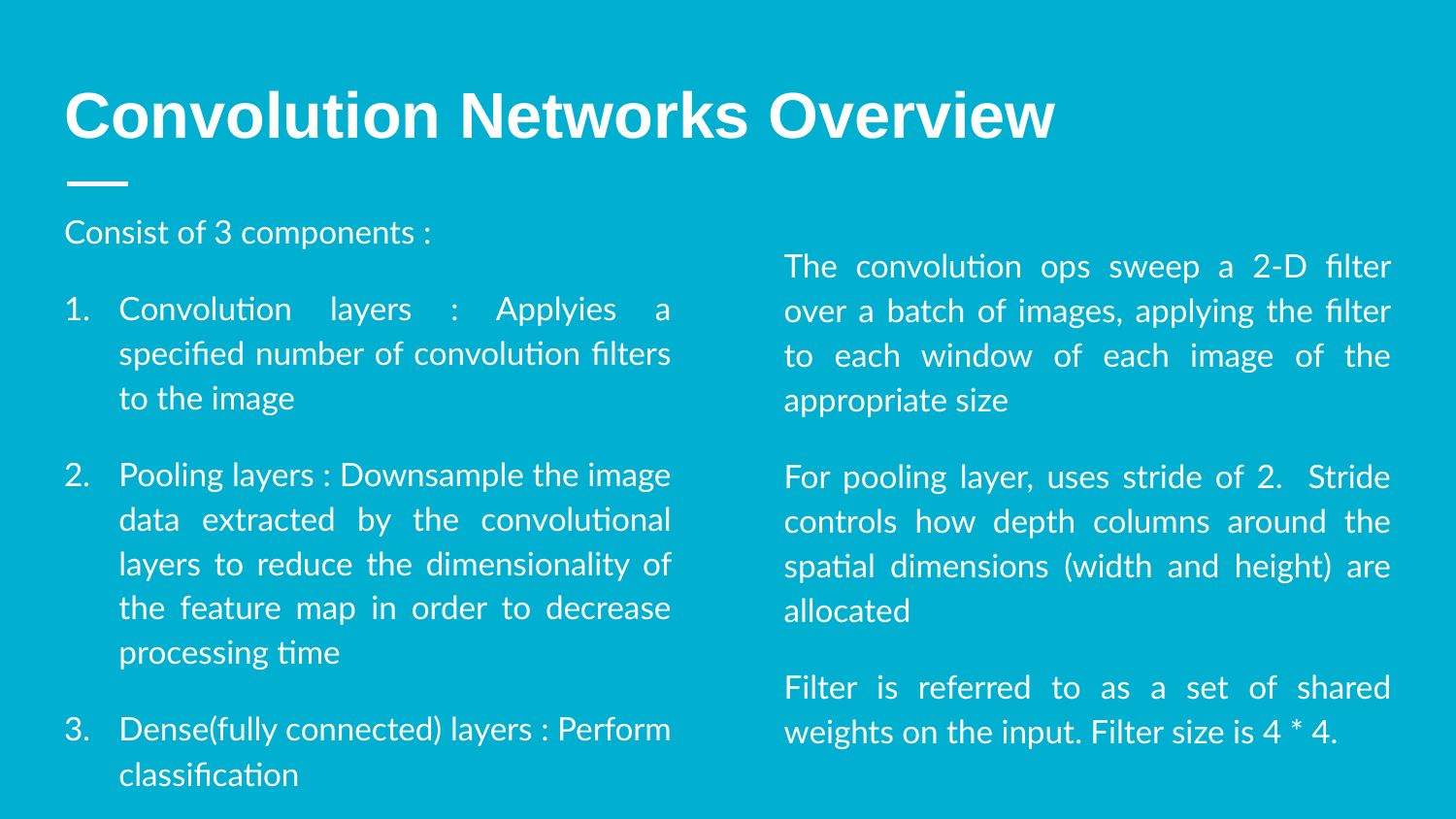

# Convolution Networks Overview
Consist of 3 components :
Convolution layers : Applyies a specified number of convolution filters to the image
Pooling layers : Downsample the image data extracted by the convolutional layers to reduce the dimensionality of the feature map in order to decrease processing time
Dense(fully connected) layers : Perform classification
The convolution ops sweep a 2-D filter over a batch of images, applying the filter to each window of each image of the appropriate size
For pooling layer, uses stride of 2.  Stride controls how depth columns around the spatial dimensions (width and height) are allocated
Filter is referred to as a set of shared weights on the input. Filter size is 4 * 4.